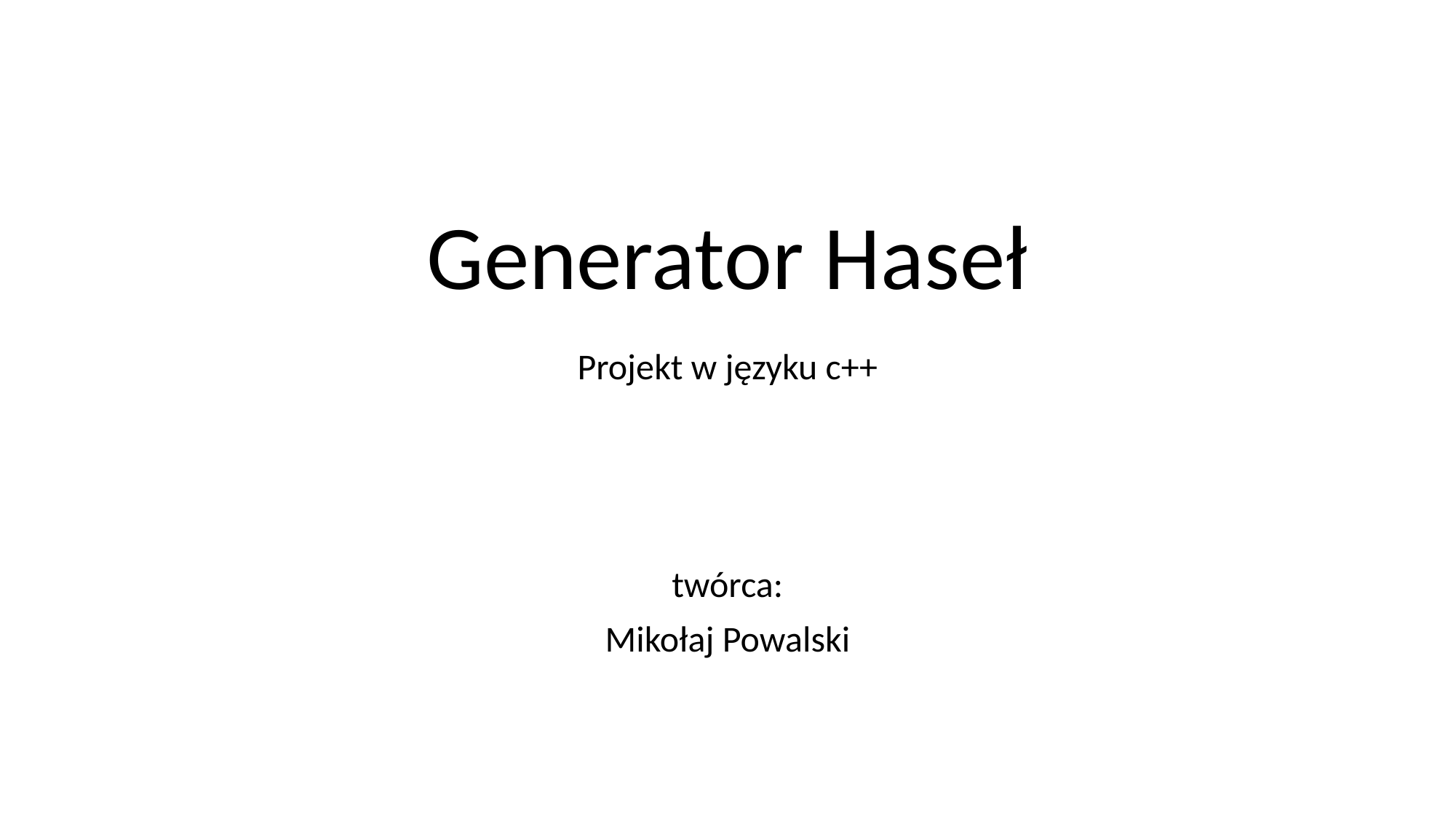

# Generator Haseł
Projekt w języku c++

twórca:
Mikołaj Powalski